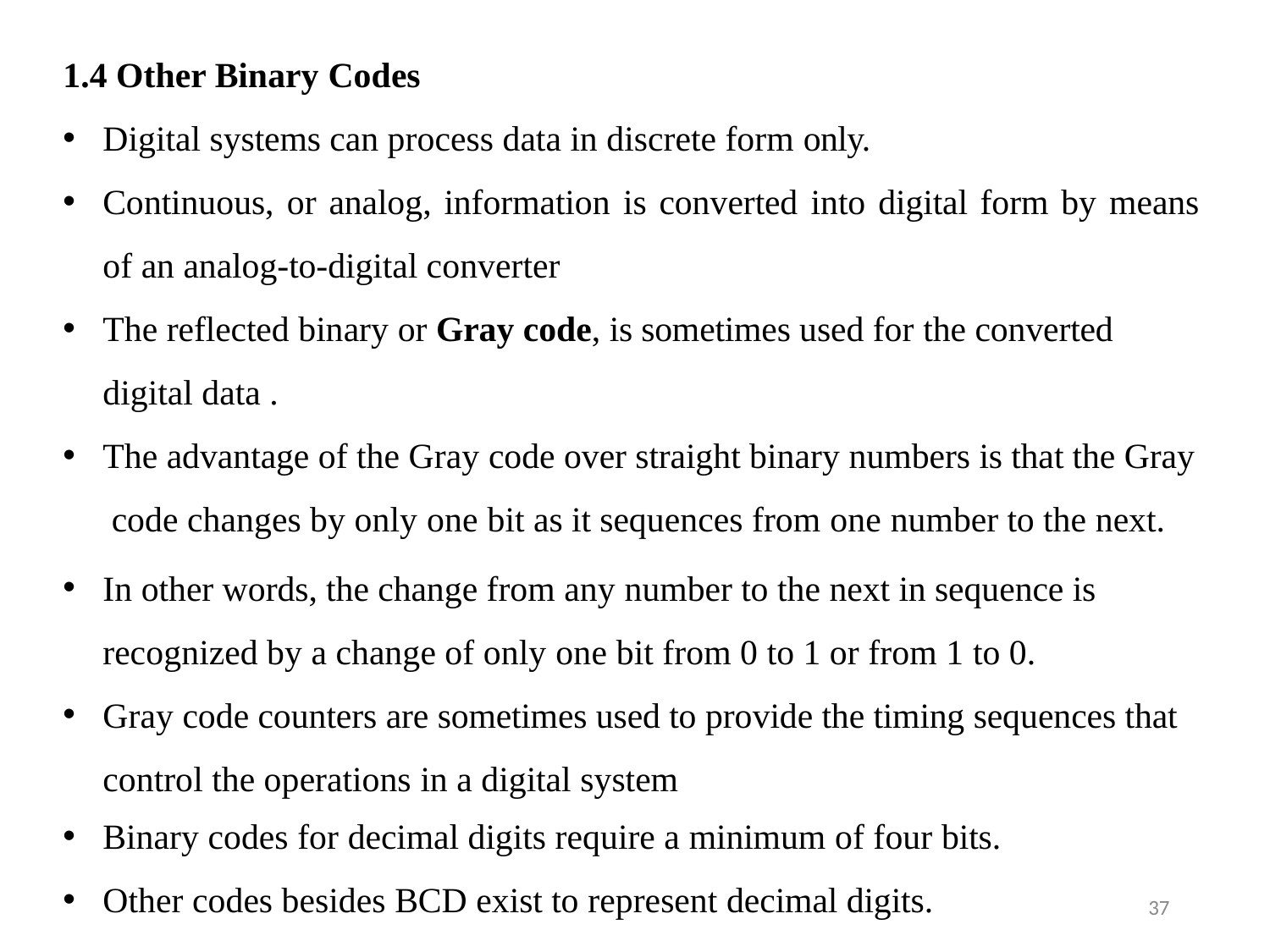

# 1.4 Other Binary Codes
Digital systems can process data in discrete form only.
Continuous, or analog, information is converted into digital form by means
of an analog-to-digital converter
The reflected binary or Gray code, is sometimes used for the converted
digital data .
The advantage of the Gray code over straight binary numbers is that the Gray  code changes by only one bit as it sequences from one number to the next.
In other words, the change from any number to the next in sequence is  recognized by a change of only one bit from 0 to 1 or from 1 to 0.
Gray code counters are sometimes used to provide the timing sequences that  control the operations in a digital system
Binary codes for decimal digits require a minimum of four bits.
Other codes besides BCD exist to represent decimal digits.
37